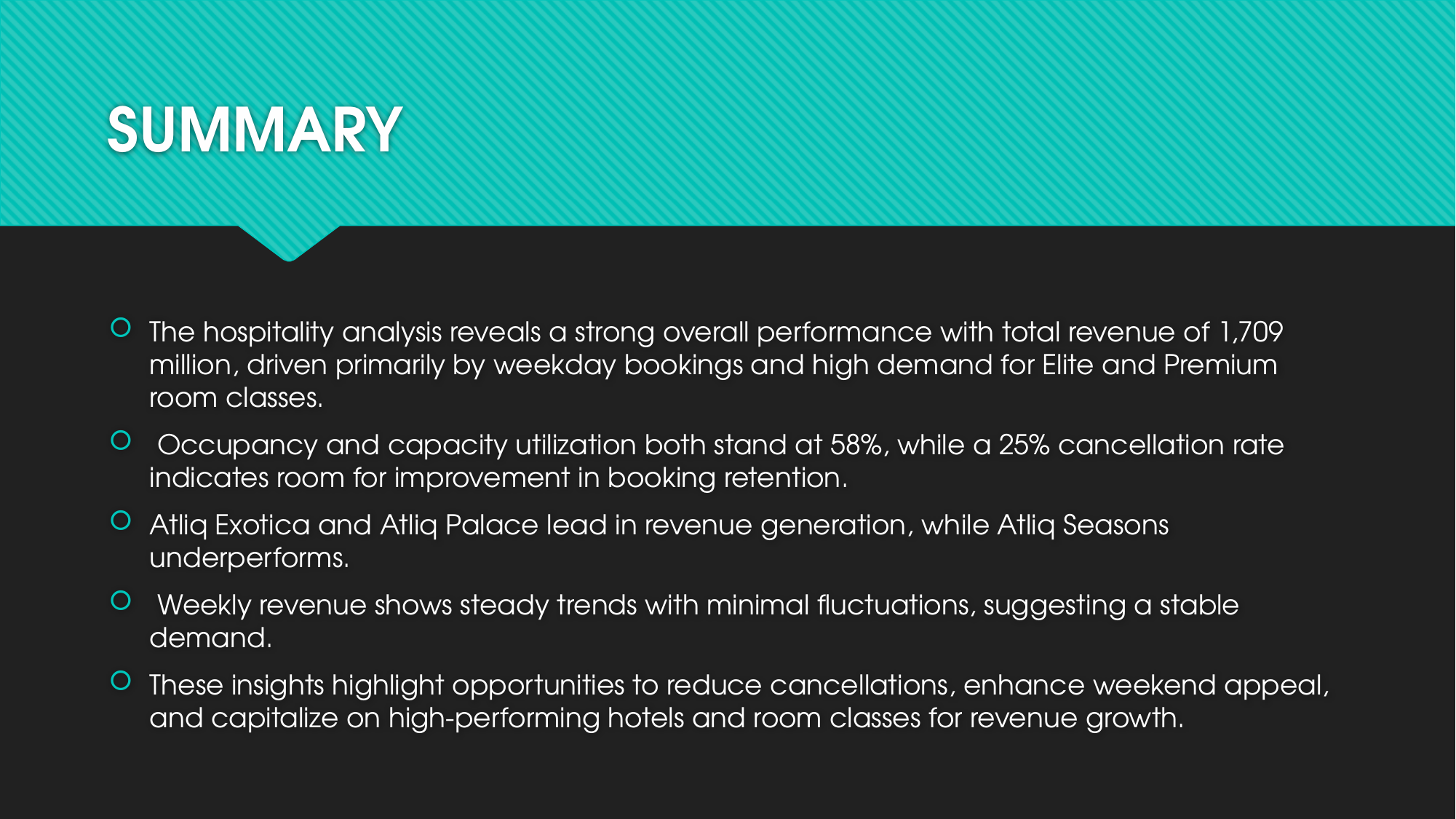

# SUMMARY
The hospitality analysis reveals a strong overall performance with total revenue of 1,709 million, driven primarily by weekday bookings and high demand for Elite and Premium room classes.
 Occupancy and capacity utilization both stand at 58%, while a 25% cancellation rate indicates room for improvement in booking retention.
Atliq Exotica and Atliq Palace lead in revenue generation, while Atliq Seasons underperforms.
 Weekly revenue shows steady trends with minimal fluctuations, suggesting a stable demand.
These insights highlight opportunities to reduce cancellations, enhance weekend appeal, and capitalize on high-performing hotels and room classes for revenue growth.